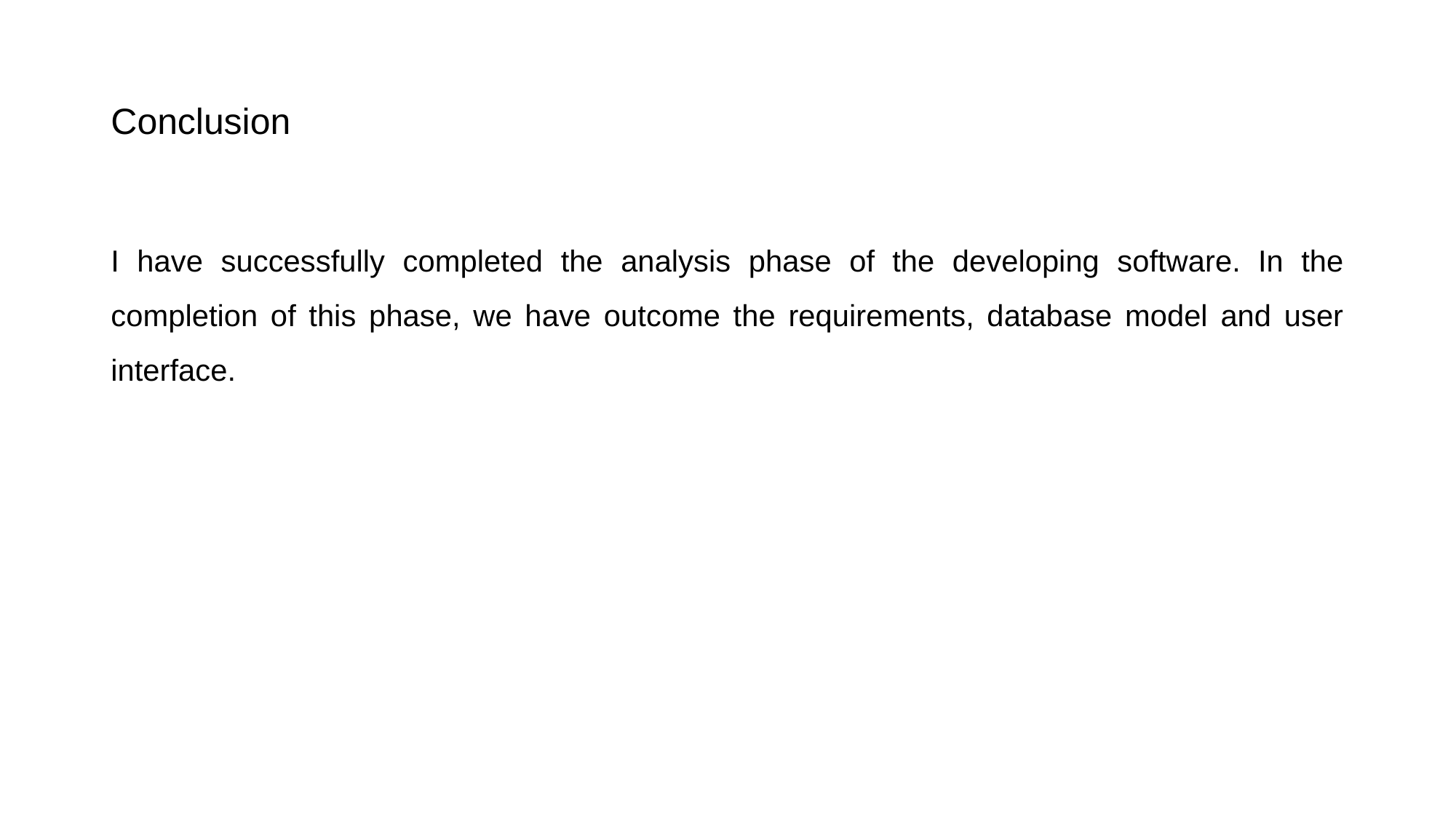

# Conclusion
I have successfully completed the analysis phase of the developing software. In the completion of this phase, we have outcome the requirements, database model and user interface.